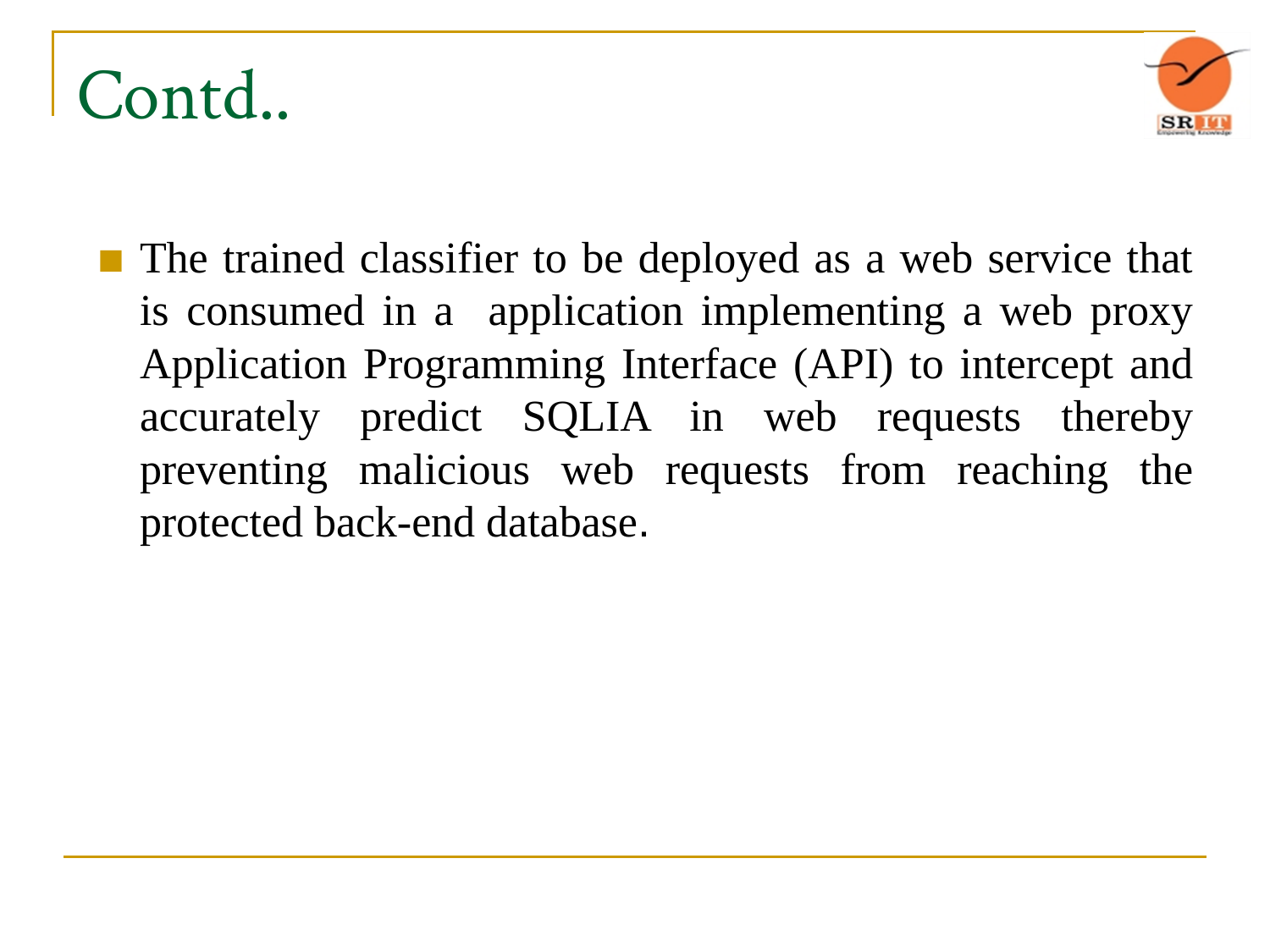

# Contd..
The trained classifier to be deployed as a web service that is consumed in a  application implementing a web proxy Application Programming Interface (API) to intercept and accurately predict SQLIA in web requests thereby preventing malicious web requests from reaching the protected back-end database.